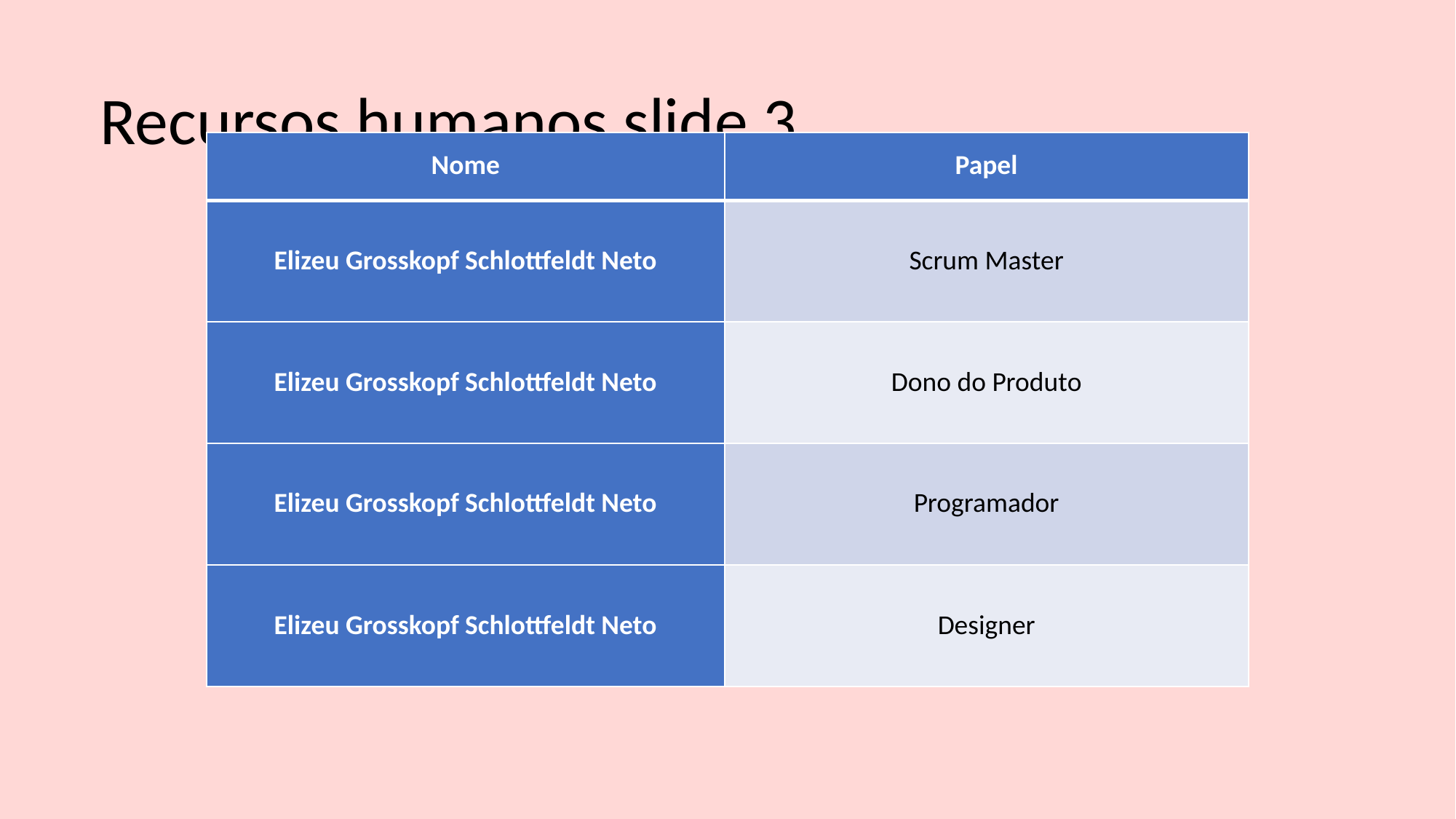

# Recursos humanos slide 3
| Nome | Papel |
| --- | --- |
| Elizeu Grosskopf Schlottfeldt Neto | Scrum Master |
| Elizeu Grosskopf Schlottfeldt Neto | Dono do Produto |
| Elizeu Grosskopf Schlottfeldt Neto | Programador |
| Elizeu Grosskopf Schlottfeldt Neto | Designer |